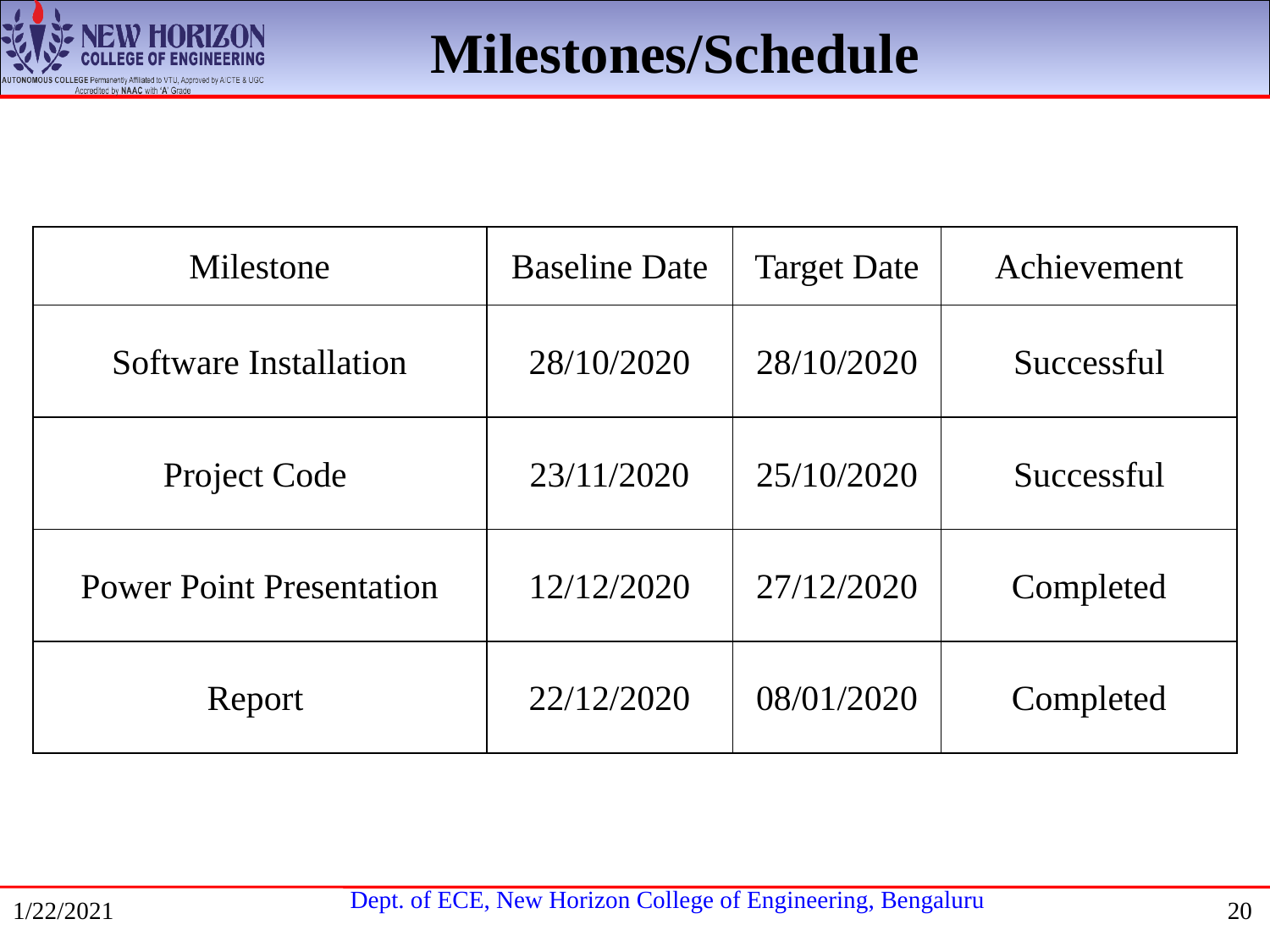

Milestones/Schedule
| Milestone | Baseline Date | Target Date | Achievement |
| --- | --- | --- | --- |
| Software Installation | 28/10/2020 | 28/10/2020 | Successful |
| Project Code | 23/11/2020 | 25/10/2020 | Successful |
| Power Point Presentation | 12/12/2020 | 27/12/2020 | Completed |
| Report | 22/12/2020 | 08/01/2020 | Completed |
1/22/2021
20